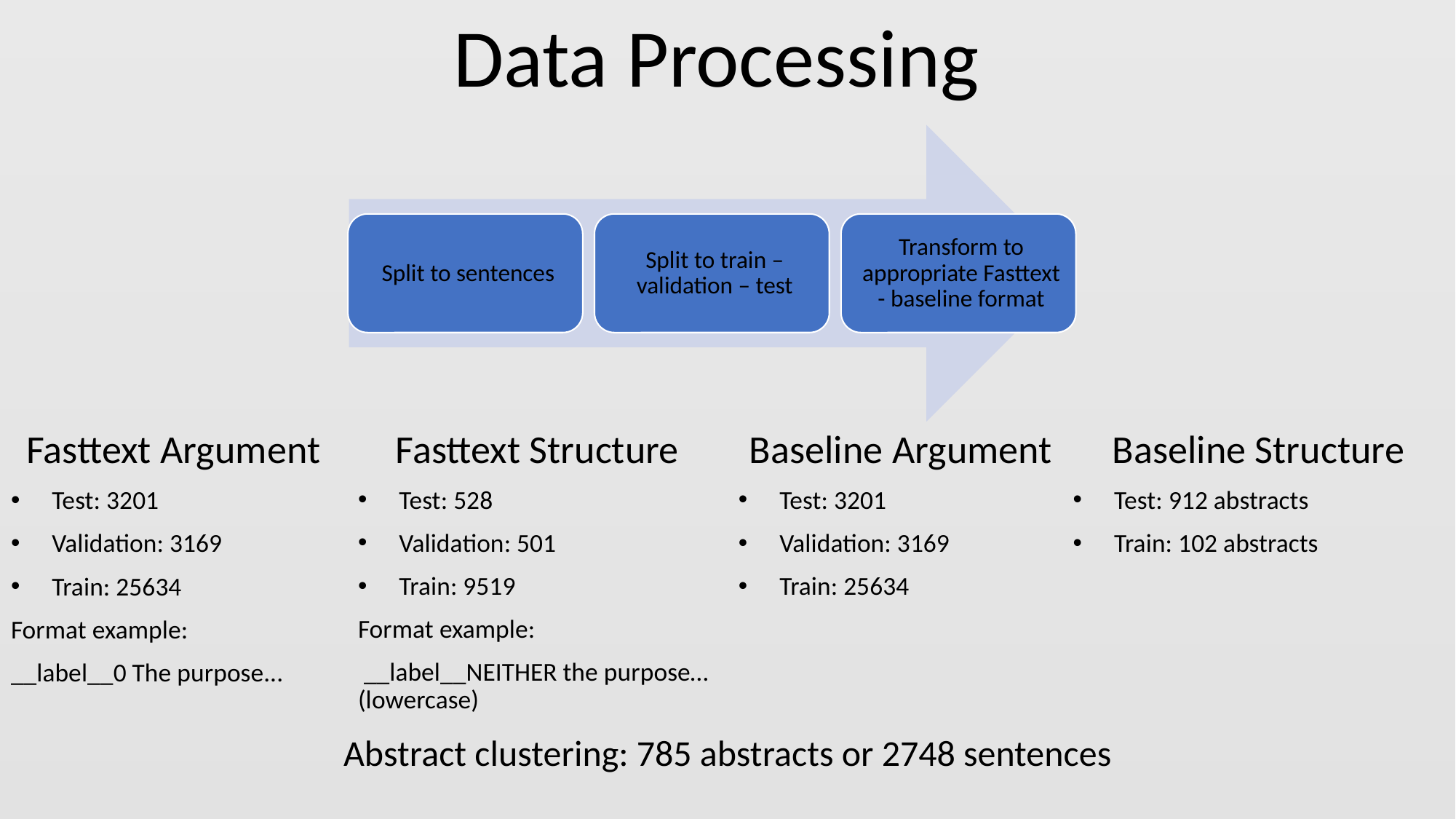

Data Processing
Split to sentences
Split to train – validation – test
Transform to appropriate Fasttext - baseline format
Fasttext Structure
Test: 528
Validation: 501
Train: 9519
Format example:
 __label__NEITHER the purpose… (lowercase)

Baseline Argument
Test: 3201
Validation: 3169
Train: 25634
Baseline Structure
Test: 912 abstracts
Train: 102 abstracts
Fasttext Argument
Test: 3201
Validation: 3169
Train: 25634
Format example:
__label__0 The purpose...
Abstract clustering: 785 abstracts or 2748 sentences